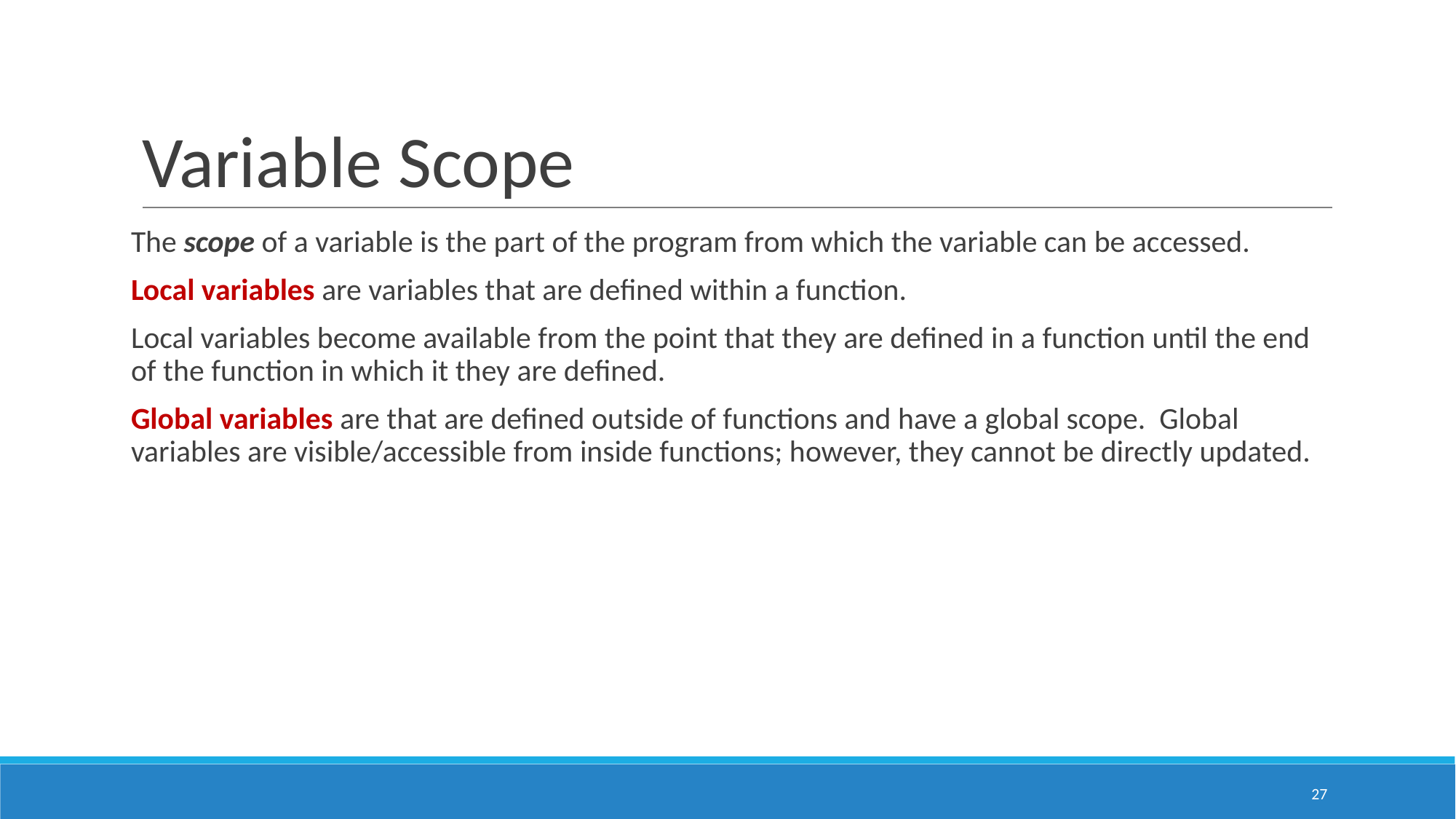

# Variable Scope
The scope of a variable is the part of the program from which the variable can be accessed.
Local variables are variables that are defined within a function.
Local variables become available from the point that they are defined in a function until the end of the function in which it they are defined.
Global variables are that are defined outside of functions and have a global scope.  Global variables are visible/accessible from inside functions; however, they cannot be directly updated.

27